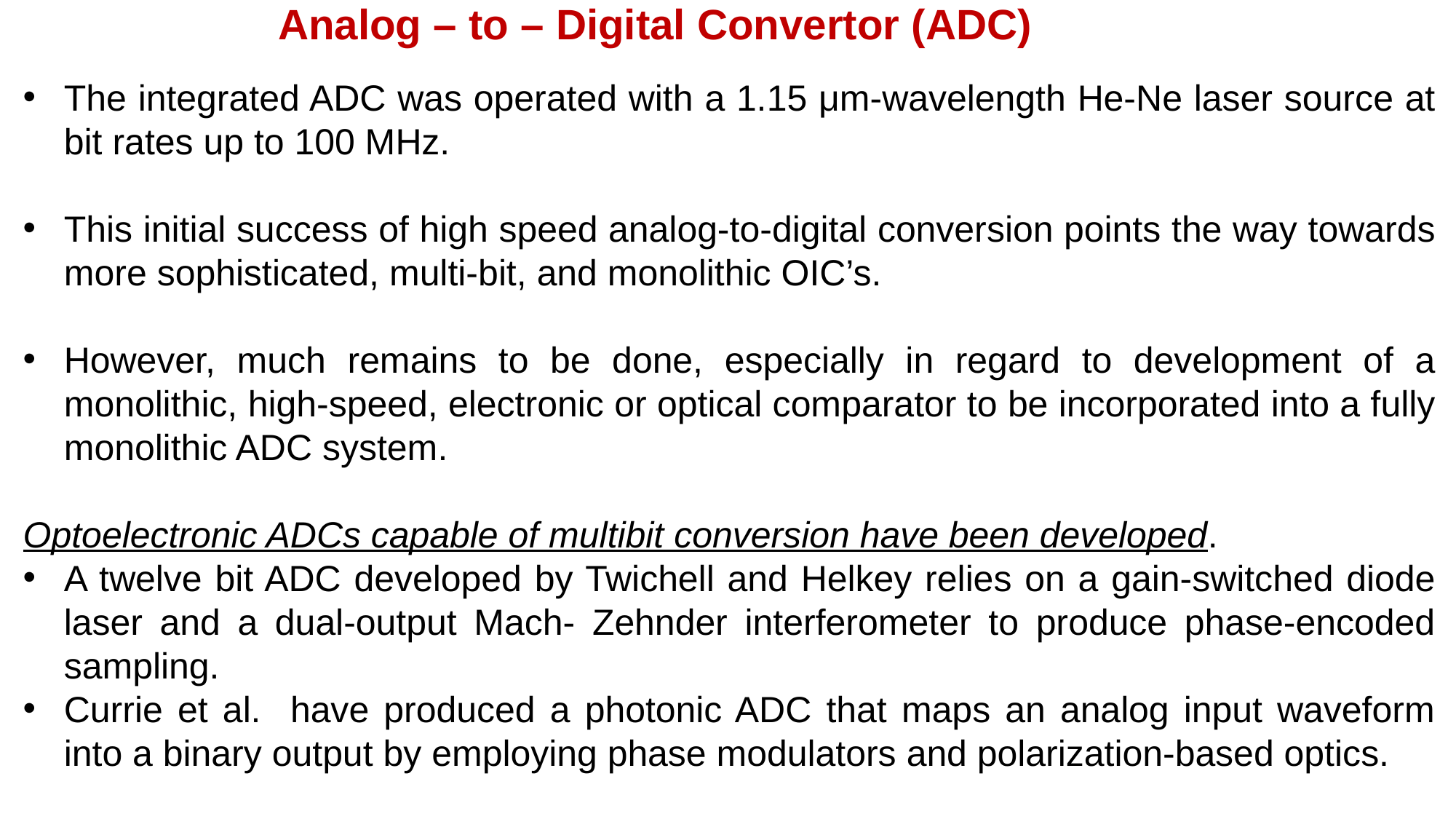

Analog – to – Digital Convertor (ADC)
The integrated ADC was operated with a 1.15 μm-wavelength He-Ne laser source at bit rates up to 100 MHz.

This initial success of high speed analog-to-digital conversion points the way towards more sophisticated, multi-bit, and monolithic OIC’s.

However, much remains to be done, especially in regard to development of a monolithic, high-speed, electronic or optical comparator to be incorporated into a fully monolithic ADC system.

Optoelectronic ADCs capable of multibit conversion have been developed.
A twelve bit ADC developed by Twichell and Helkey relies on a gain-switched diode laser and a dual-output Mach- Zehnder interferometer to produce phase-encoded sampling.
Currie et al.  have produced a photonic ADC that maps an analog input waveform into a binary output by employing phase modulators and polarization-based optics.